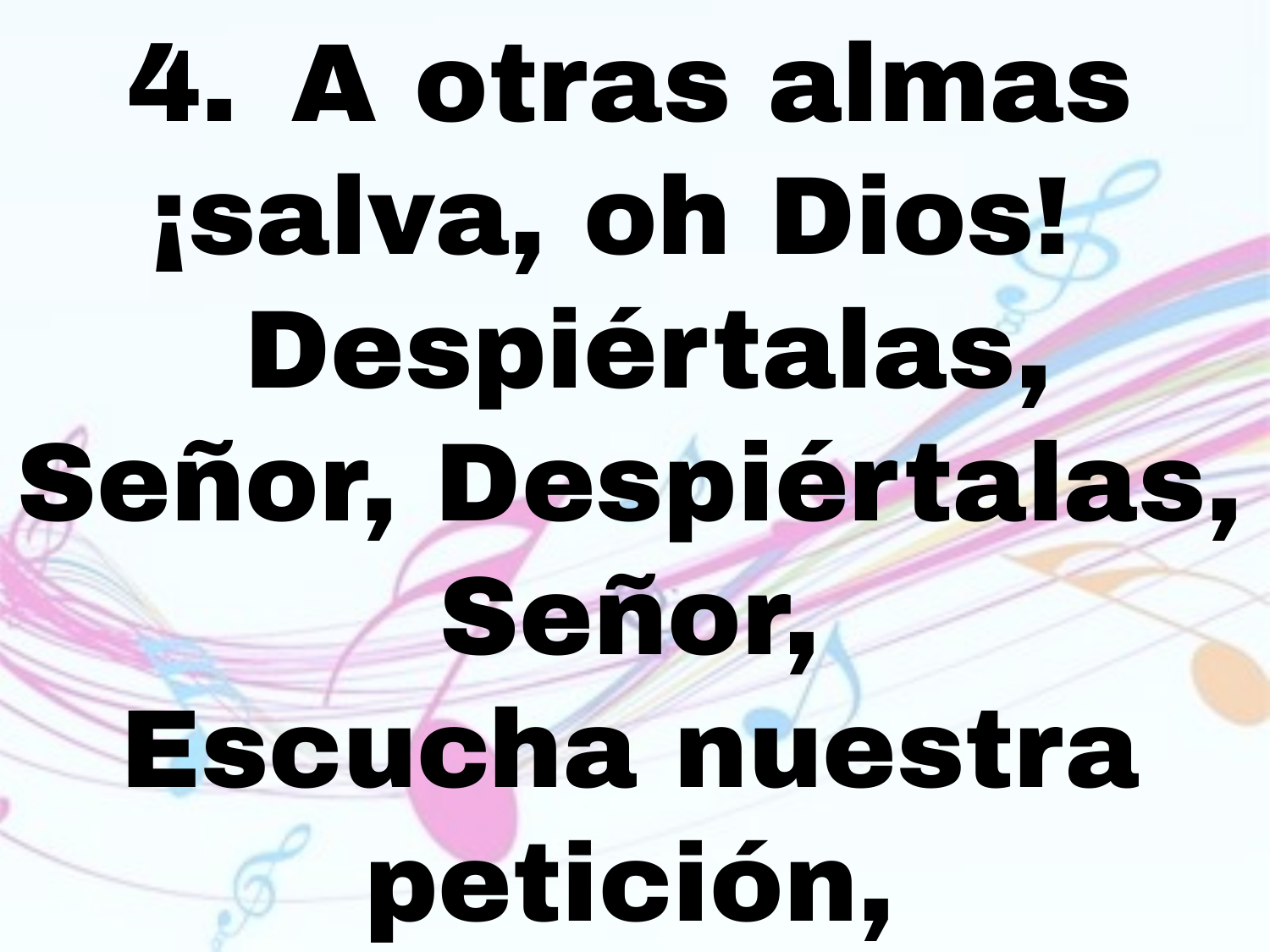

4.	 A otras almas ¡salva, oh Dios!
 Despiértalas, Señor, Despiértalas, Señor,
Escucha nuestra petición,